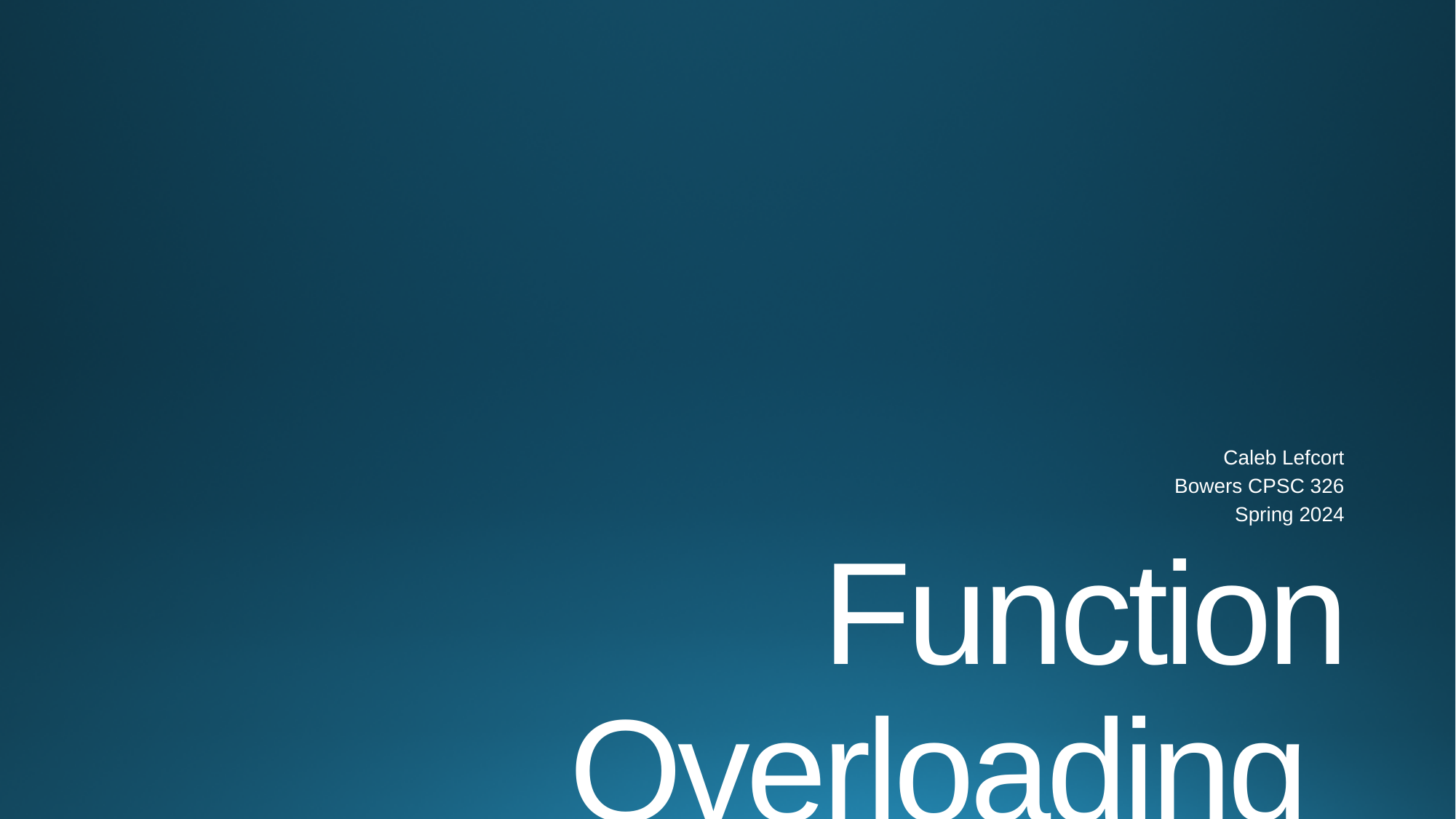

Caleb Lefcort
Bowers CPSC 326
Spring 2024
# Function Overloading